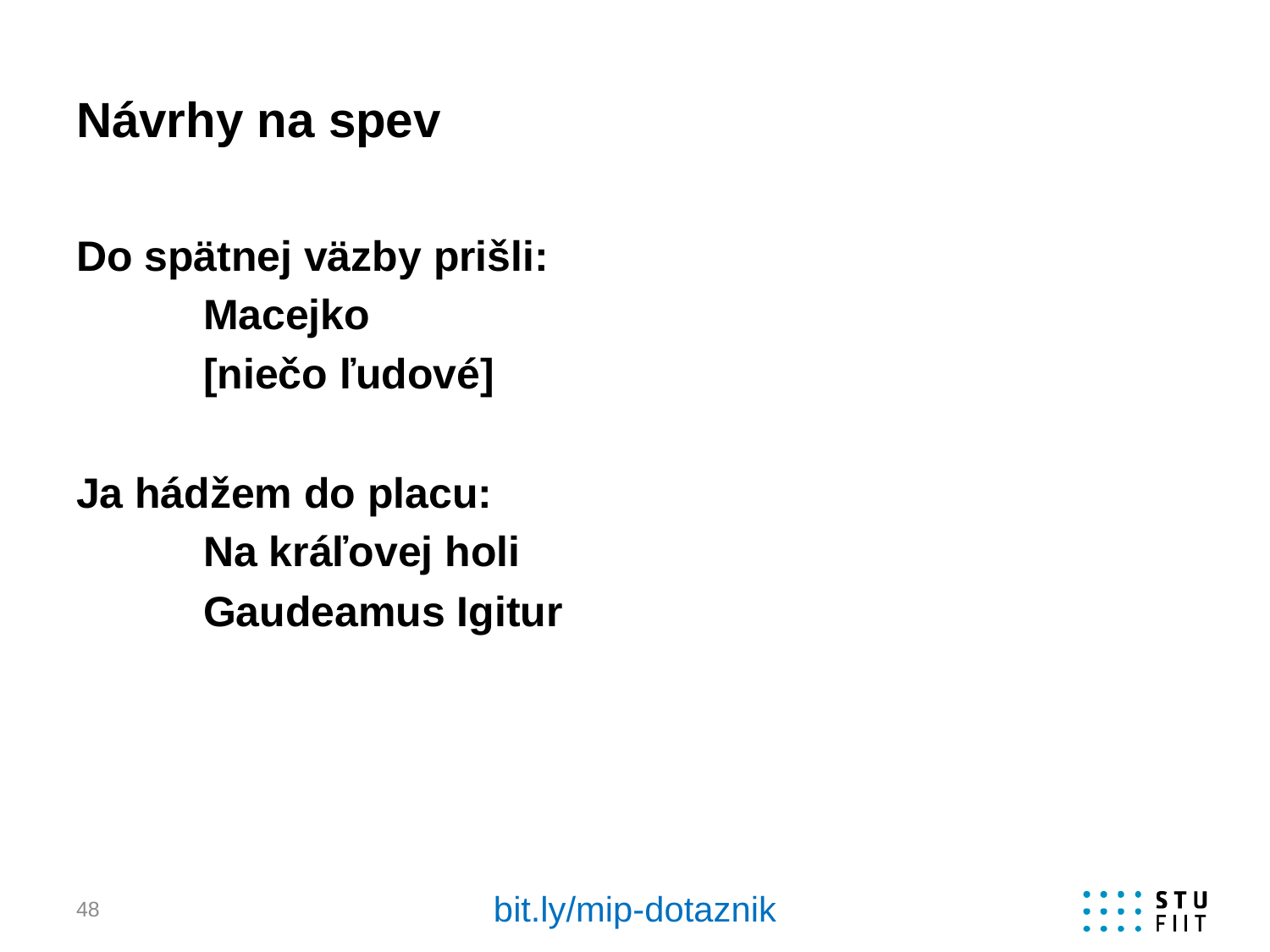

# Návrhy na spev
Do spätnej väzby prišli:
	Macejko
	[niečo ľudové]

Ja hádžem do placu:
	Na kráľovej holi
	Gaudeamus Igitur

bit.ly/mip-dotaznik
48